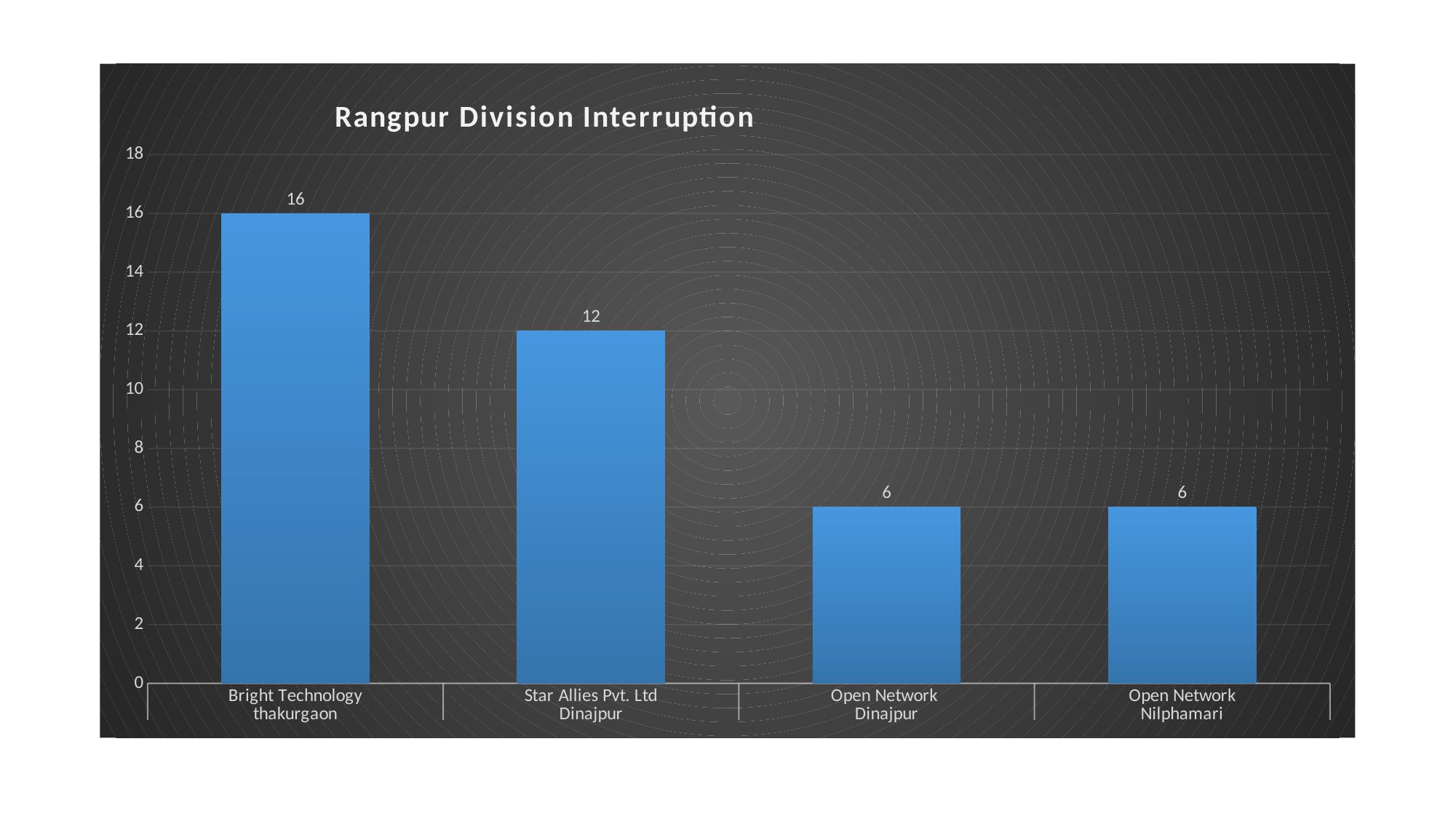

### Chart: Rangpur Division Interruption

| Category | Interruption |
|---|---|
| Bright Technology | 16.0 |
| Star Allies Pvt. Ltd | 12.0 |
| Open Network  | 6.0 |
| Open Network | 6.0 |